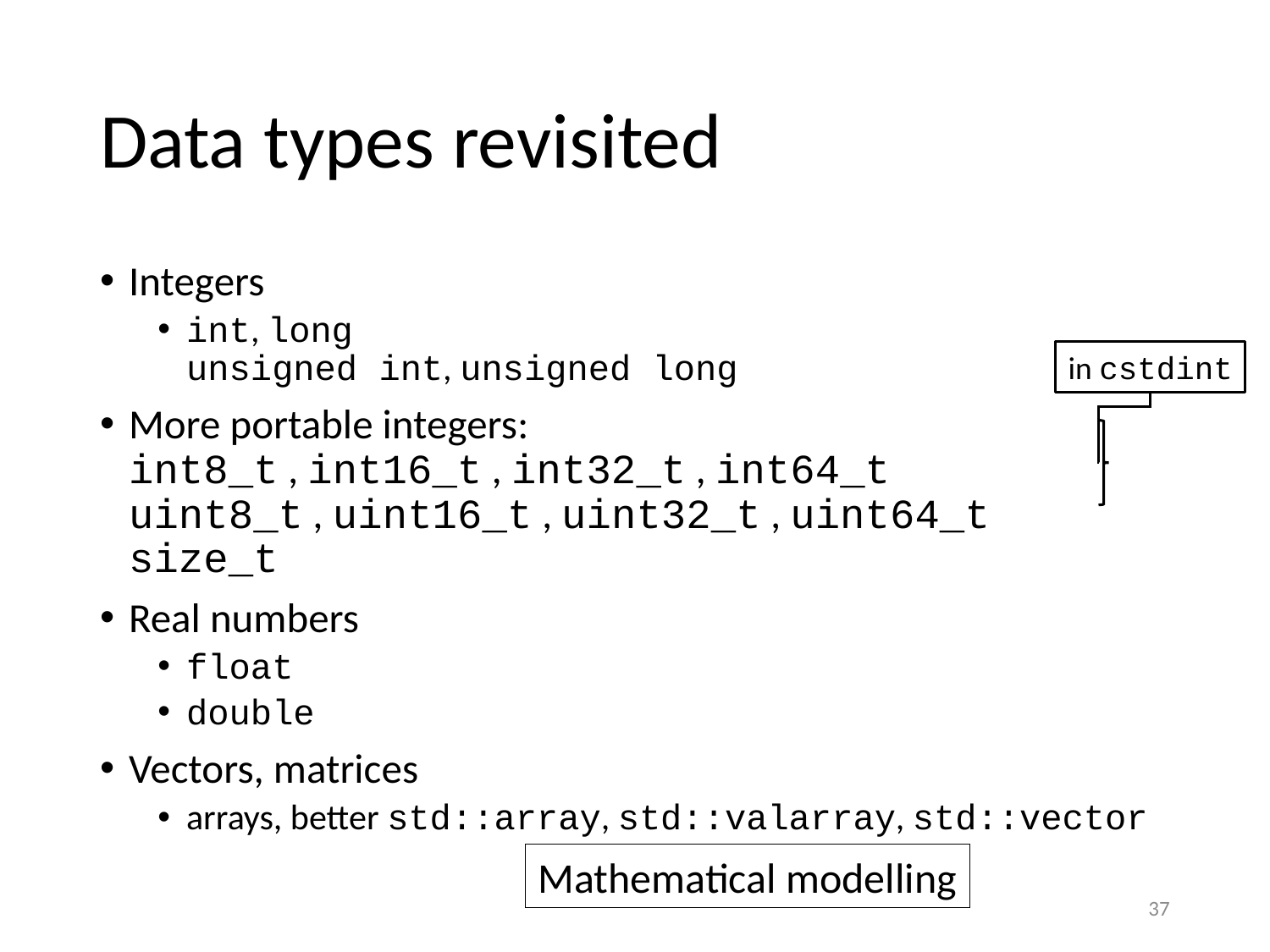

# Data types revisited
Integers
int, long
unsigned int, unsigned long
More portable integers:
int8_t , int16_t , int32_t , int64_t
uint8_t , uint16_t , uint32_t , uint64_t
size_t
Real numbers
float
double
Vectors, matrices
arrays, better std::array, std::valarray, std::vector
in cstdint

Mathematical modelling
37